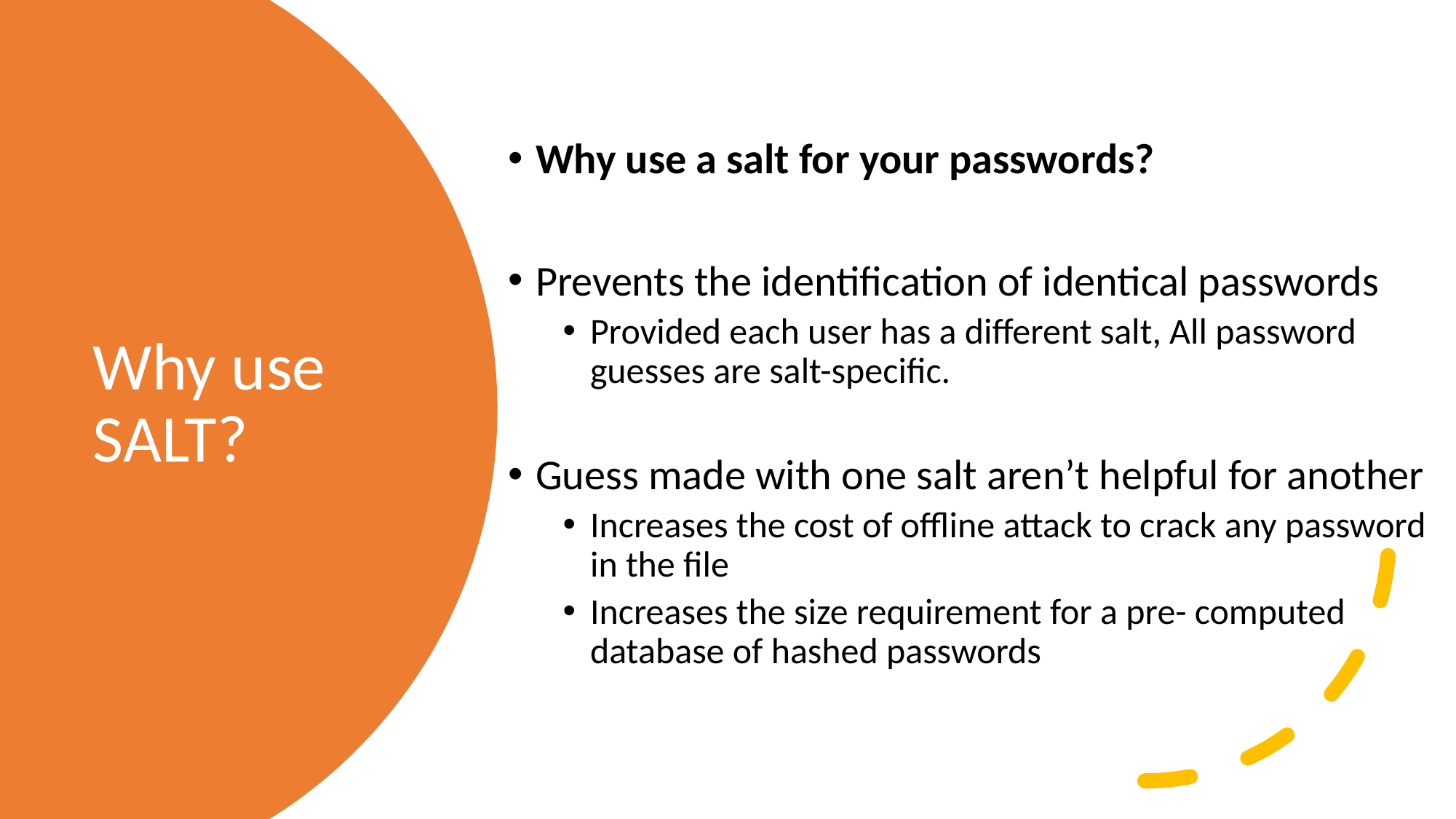

Why use a salt for your passwords?

Prevents the identification of identical passwords
Provided each user has a different salt, All password guesses are salt-specific.

Guess made with one salt aren’t helpful for another
Increases the cost of offline attack to crack any password in the file
Increases the size requirement for a pre- computed database of hashed passwords
# Why use SALT?